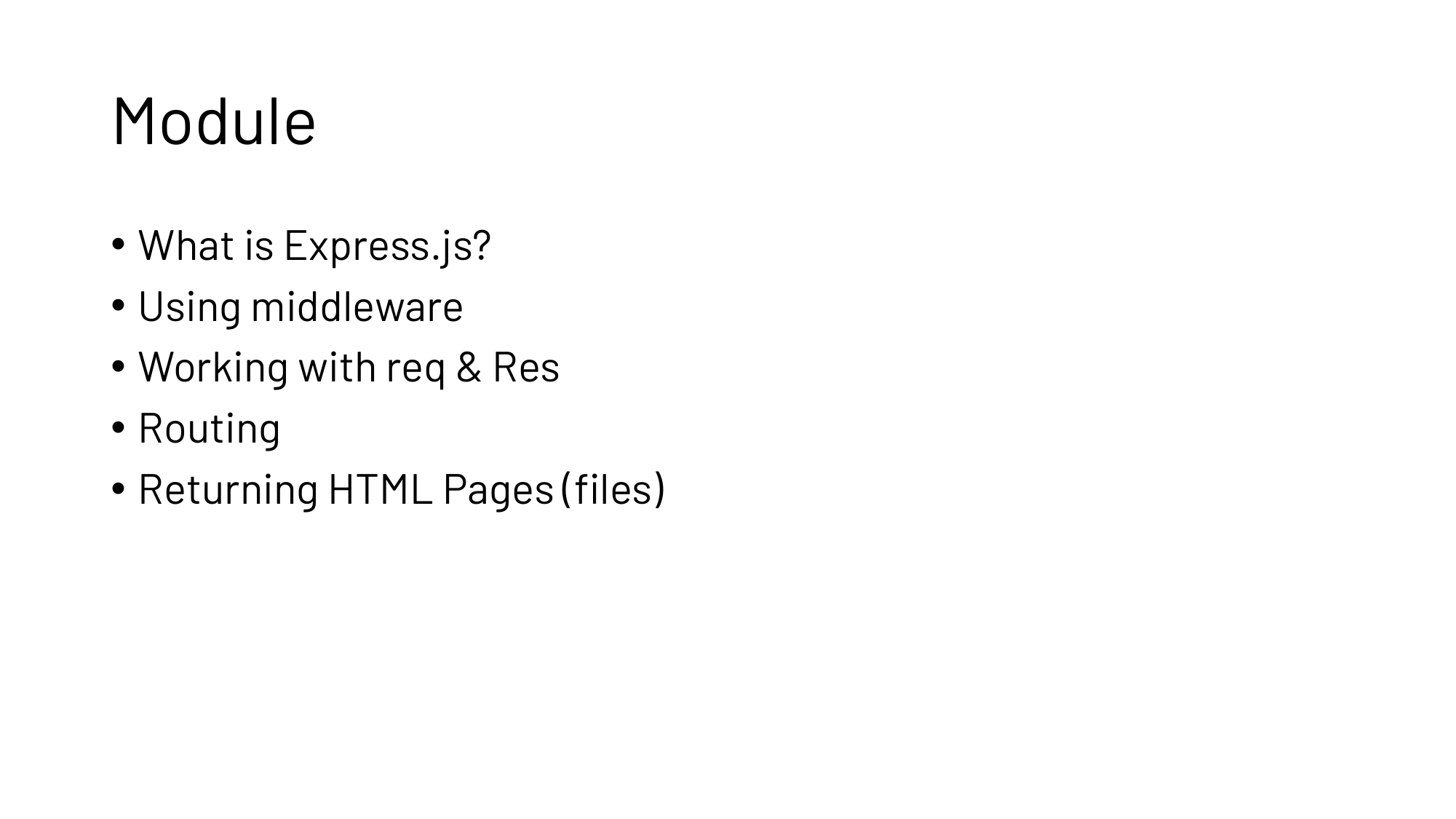

# Module
What is Express.js?
Using middleware
Working with req & Res
Routing
Returning HTML Pages (files)